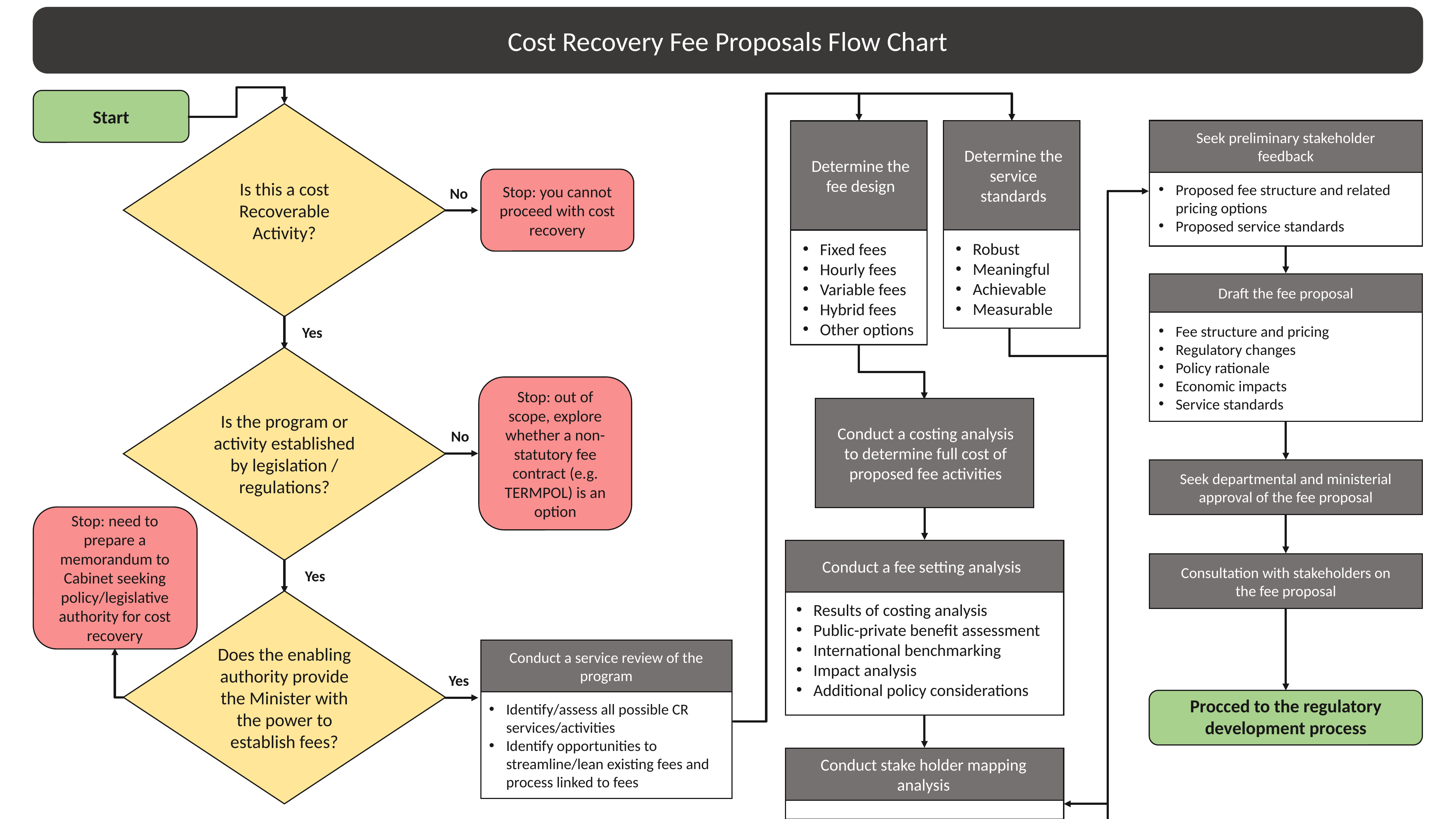

Cost Recovery Fee Proposals Flow Chart

Start

Is this a cost
Recoverable
Activity?

Seek preliminary stakeholder feedback
Proposed fee structure and related pricing options
Proposed service standards

Determine the service standards
Robust
Meaningful
Achievable
Measurable

Determine the fee design
Fixed fees
Hourly fees
Variable fees
Hybrid fees
Other options

Stop: you cannot proceed with cost recovery
No

Draft the fee proposal
Fee structure and pricing
Regulatory changes
Policy rationale
Economic impacts
Service standards
Yes

Is the program or activity established by legislation / regulations?

Stop: out of scope, explore whether a non-statutory fee contract (e.g. TERMPOL) is an option

Conduct a costing analysis to determine full cost of proposed fee activities
No

Seek departmental and ministerial approval of the fee proposal

Stop: need to prepare a memorandum to Cabinet seeking policy/legislative authority for cost recovery

Conduct a fee setting analysis
Results of costing analysis
Public-private benefit assessment
International benchmarking
Impact analysis
Additional policy considerations

Consultation with stakeholders on the fee proposal
Yes

Does the enabling authority provide the Minister with the power to establish fees?

Conduct a service review of the program
Identify/assess all possible CR services/activities
Identify opportunities to streamline/lean existing fees and process linked to fees
Yes

Procced to the regulatory
development process

Conduct stake holder mapping analysis